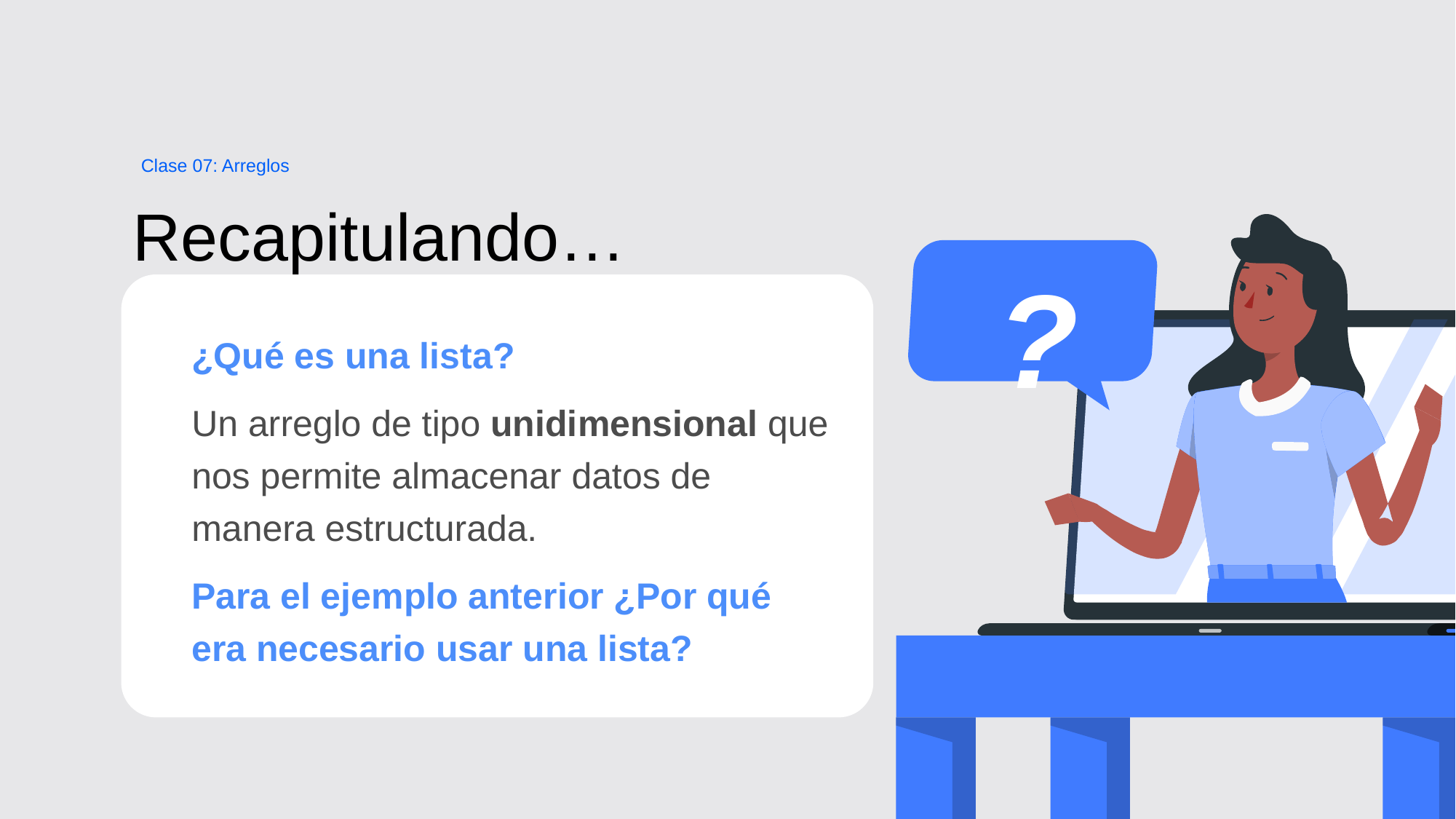

Clase 07: Arreglos
Recapitulando…

?
¿Qué es una lista?
Un arreglo de tipo unidimensional que nos permite almacenar datos de manera estructurada.
Para el ejemplo anterior ¿Por qué era necesario usar una lista?